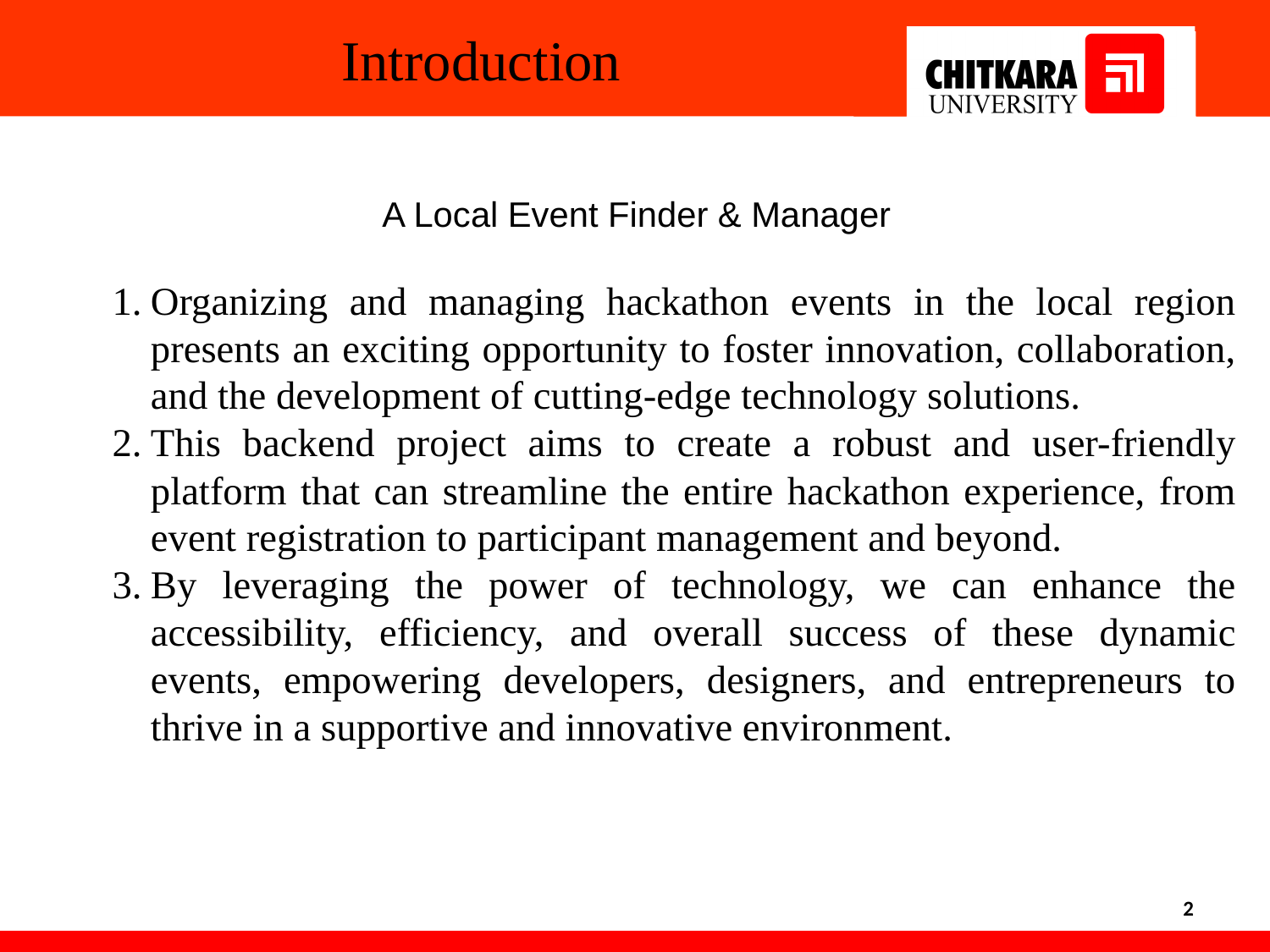

Introduction
A Local Event Finder & Manager

Organizing and managing hackathon events in the local region presents an exciting opportunity to foster innovation, collaboration, and the development of cutting-edge technology solutions.
This backend project aims to create a robust and user-friendly platform that can streamline the entire hackathon experience, from event registration to participant management and beyond.
By leveraging the power of technology, we can enhance the accessibility, efficiency, and overall success of these dynamic events, empowering developers, designers, and entrepreneurs to thrive in a supportive and innovative environment.

2